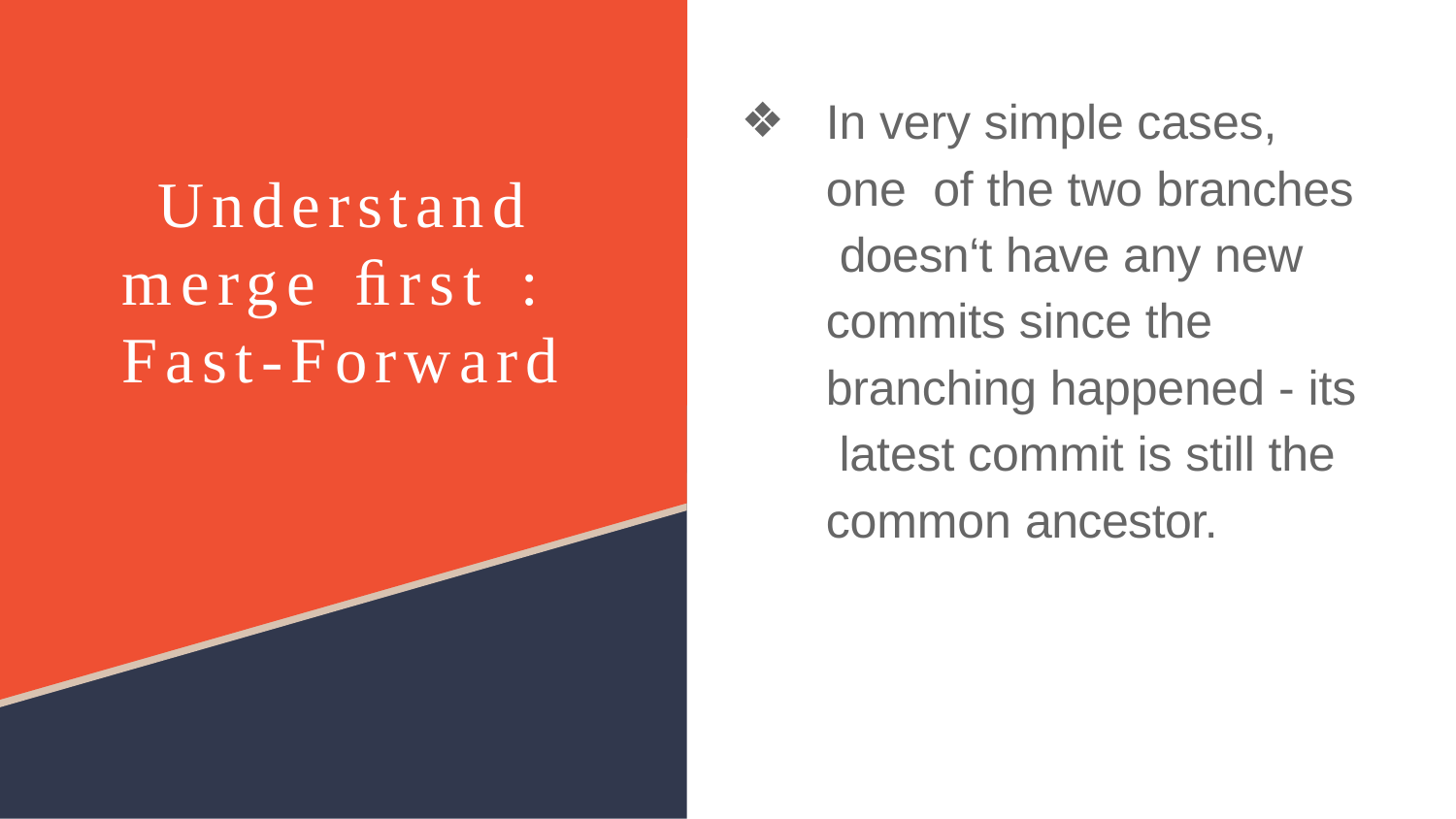

In very simple cases, one  of the two branches  doesn‘t have any new  commits since the  branching happened - its  latest commit is still the  common ancestor.
# Understand  merge ﬁrst :  Fast-Forward